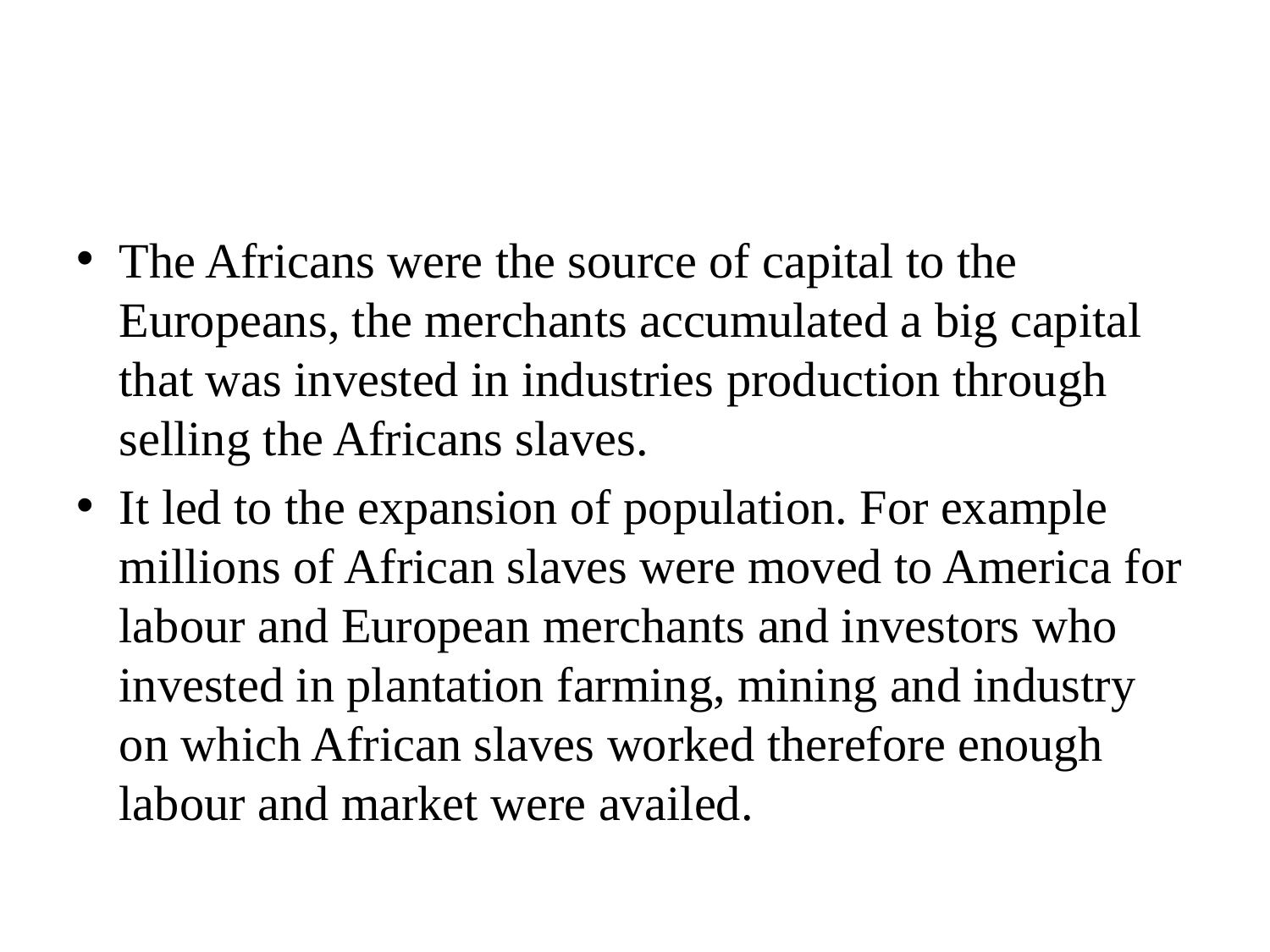

#
The Africans were the source of capital to the Europeans, the merchants accumulated a big capital that was invested in industries production through selling the Africans slaves.
It led to the expansion of population. For example millions of African slaves were moved to America for labour and European merchants and investors who invested in plantation farming, mining and industry on which African slaves worked therefore enough labour and market were availed.